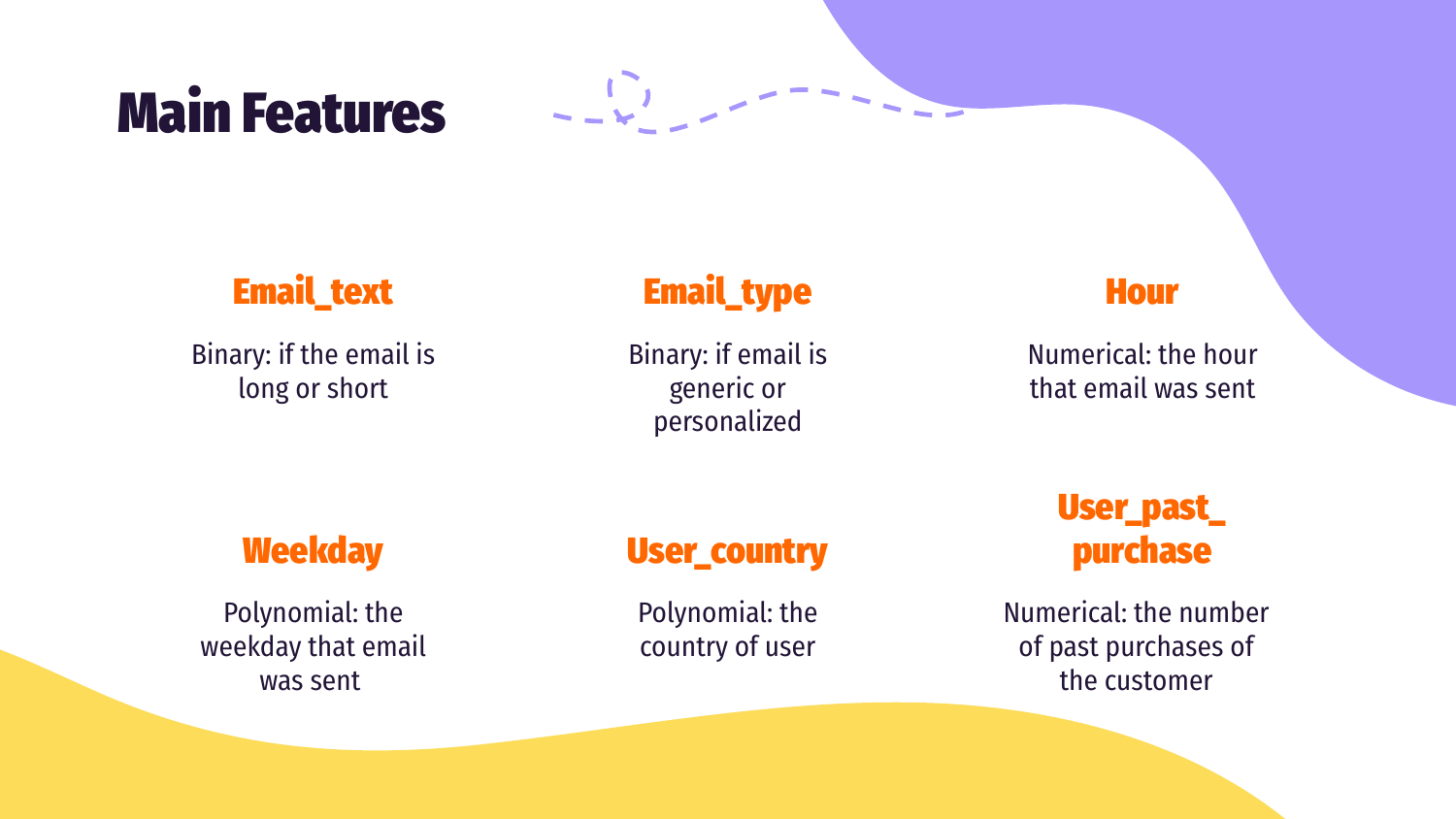

# Main Features

Email_text
Email_type
Hour
Binary: if the email is long or short

Binary: if email is generic or personalized

Numerical: the hour that email was sent
Weekday
User_country
User_past_
purchase
Numerical: the number of past purchases of the customer
Polynomial: the weekday that email was sent
Polynomial: the country of user